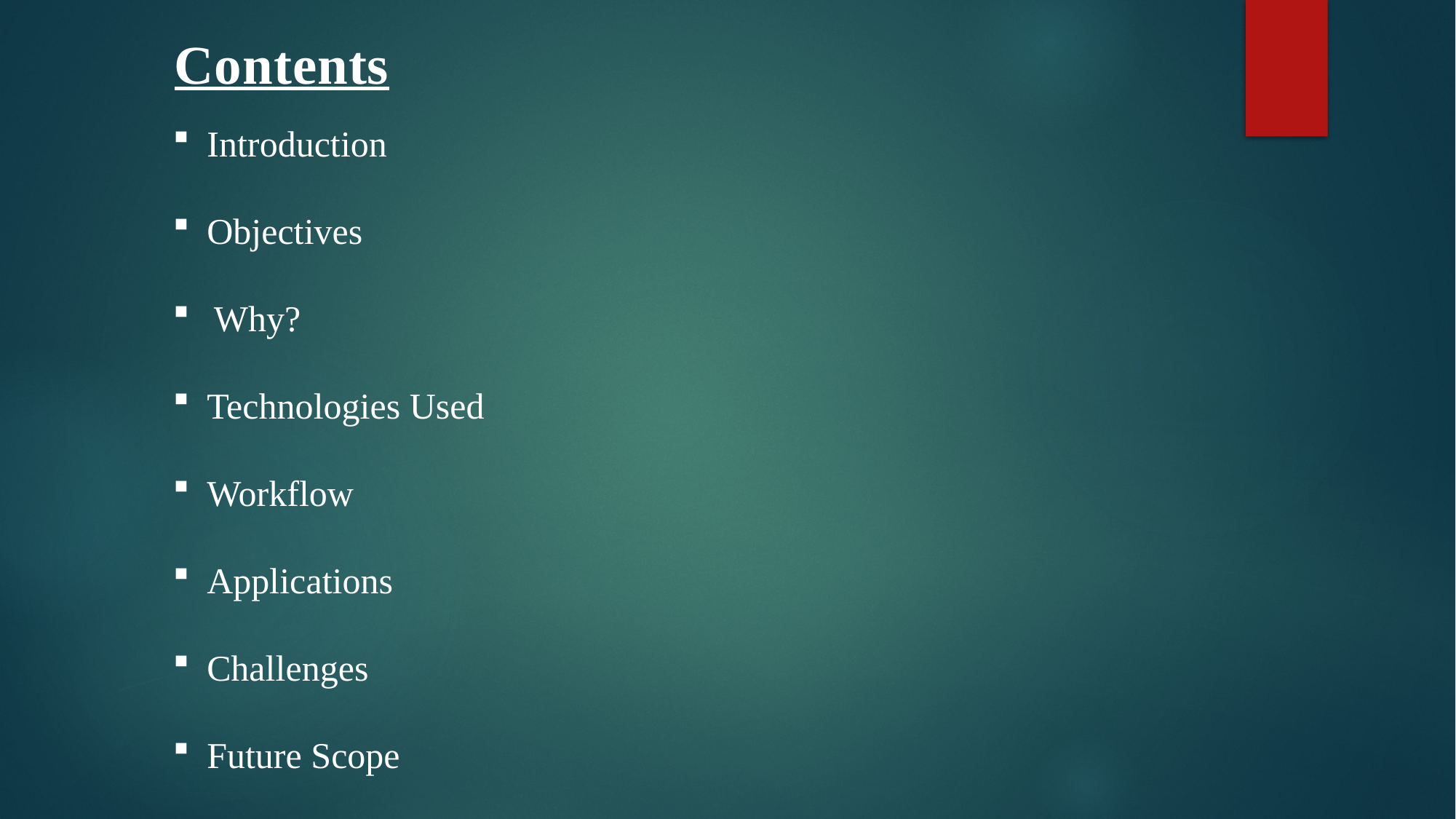

Contents
Introduction

Objectives

Why?

Technologies Used

Workflow

Applications

Challenges

Future Scope